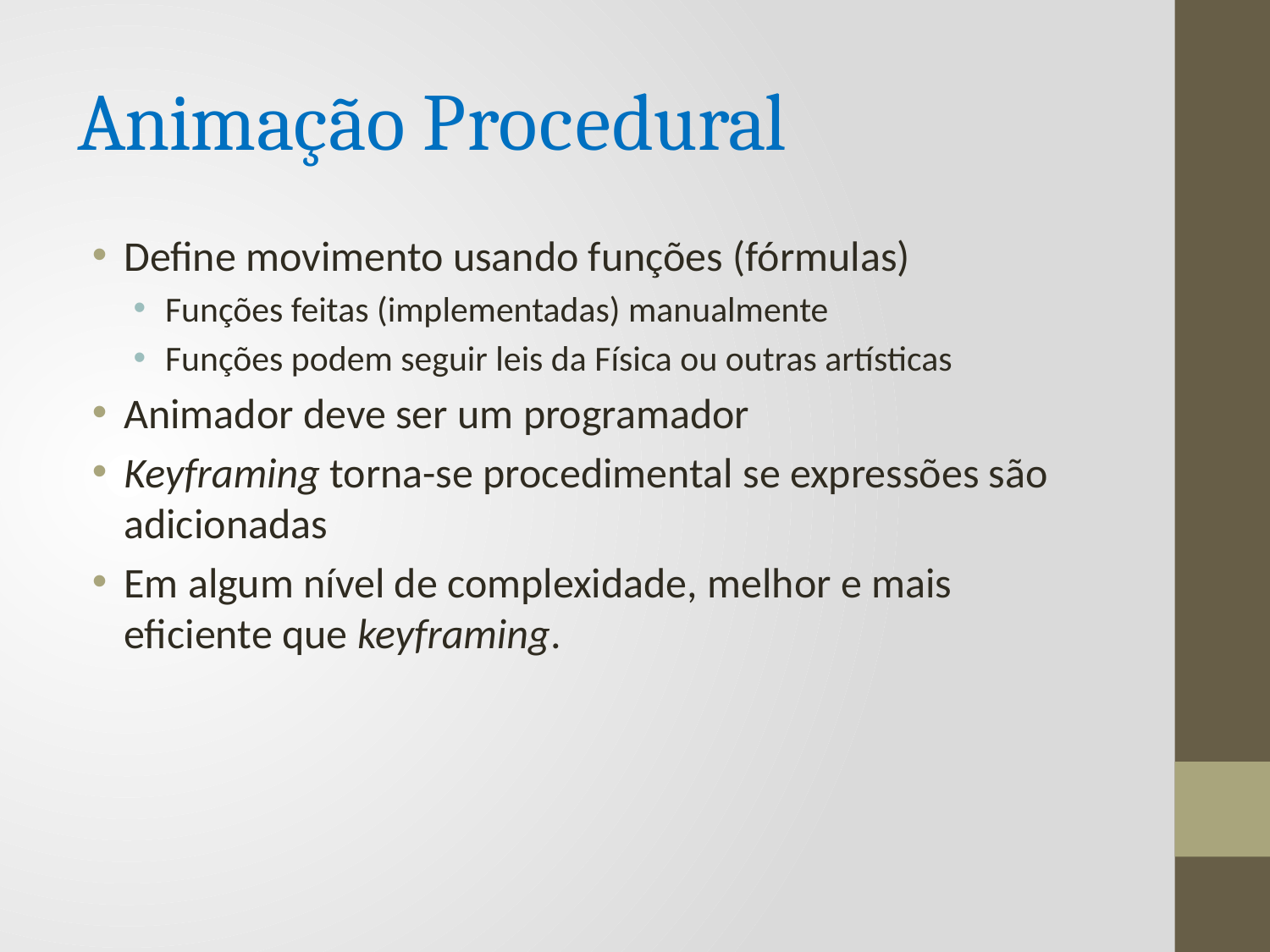

# Animação Procedural
Define movimento usando funções (fórmulas)
Funções feitas (implementadas) manualmente
Funções podem seguir leis da Física ou outras artísticas
Animador deve ser um programador
Keyframing torna-se procedimental se expressões são adicionadas
Em algum nível de complexidade, melhor e mais eficiente que keyframing.